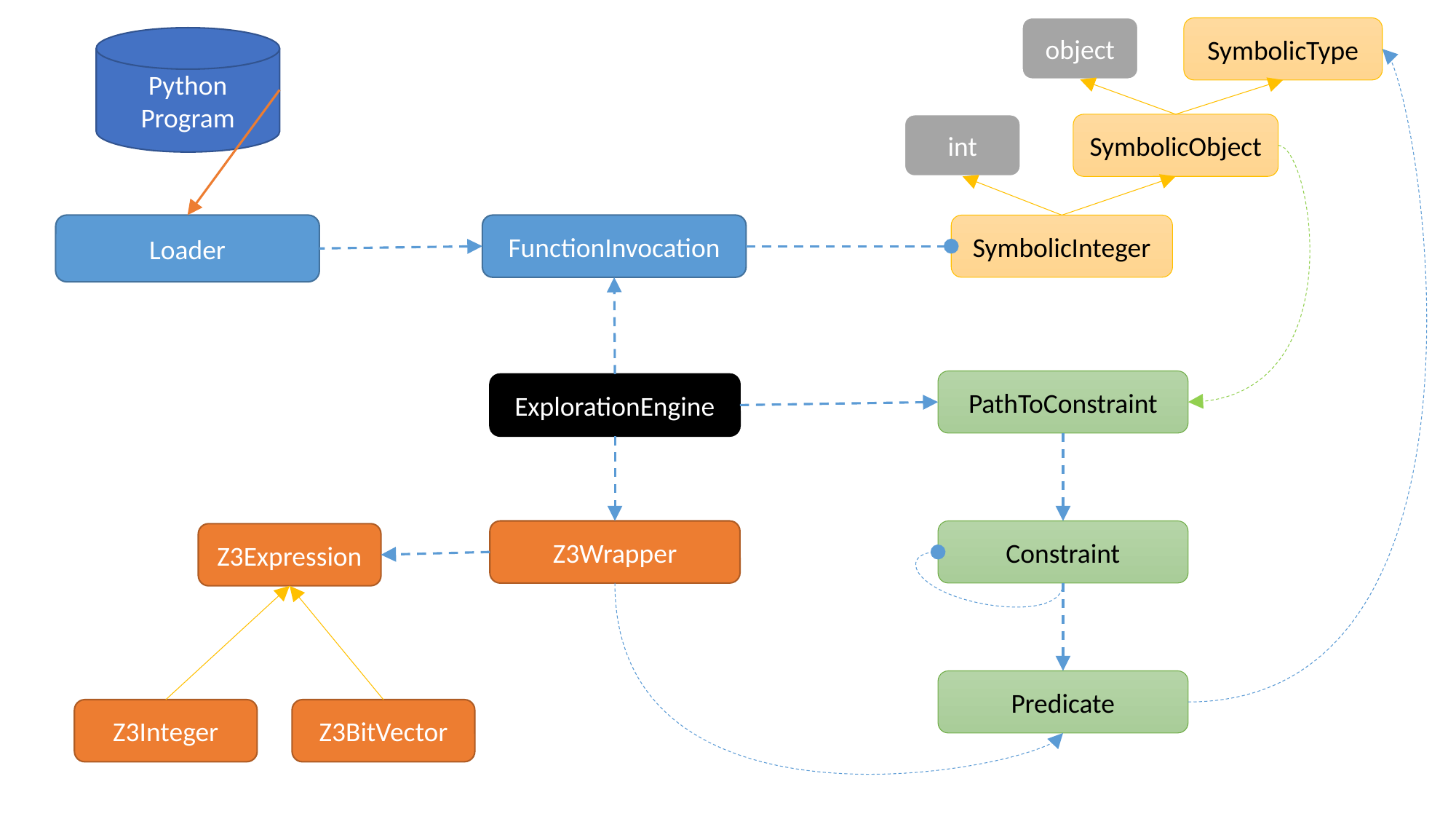

object
SymbolicType
Python
Program
SymbolicObject
int
Loader
FunctionInvocation
SymbolicInteger
PathToConstraint
ExplorationEngine
Z3Wrapper
Constraint
Z3Expression
Predicate
Z3Integer
Z3BitVector